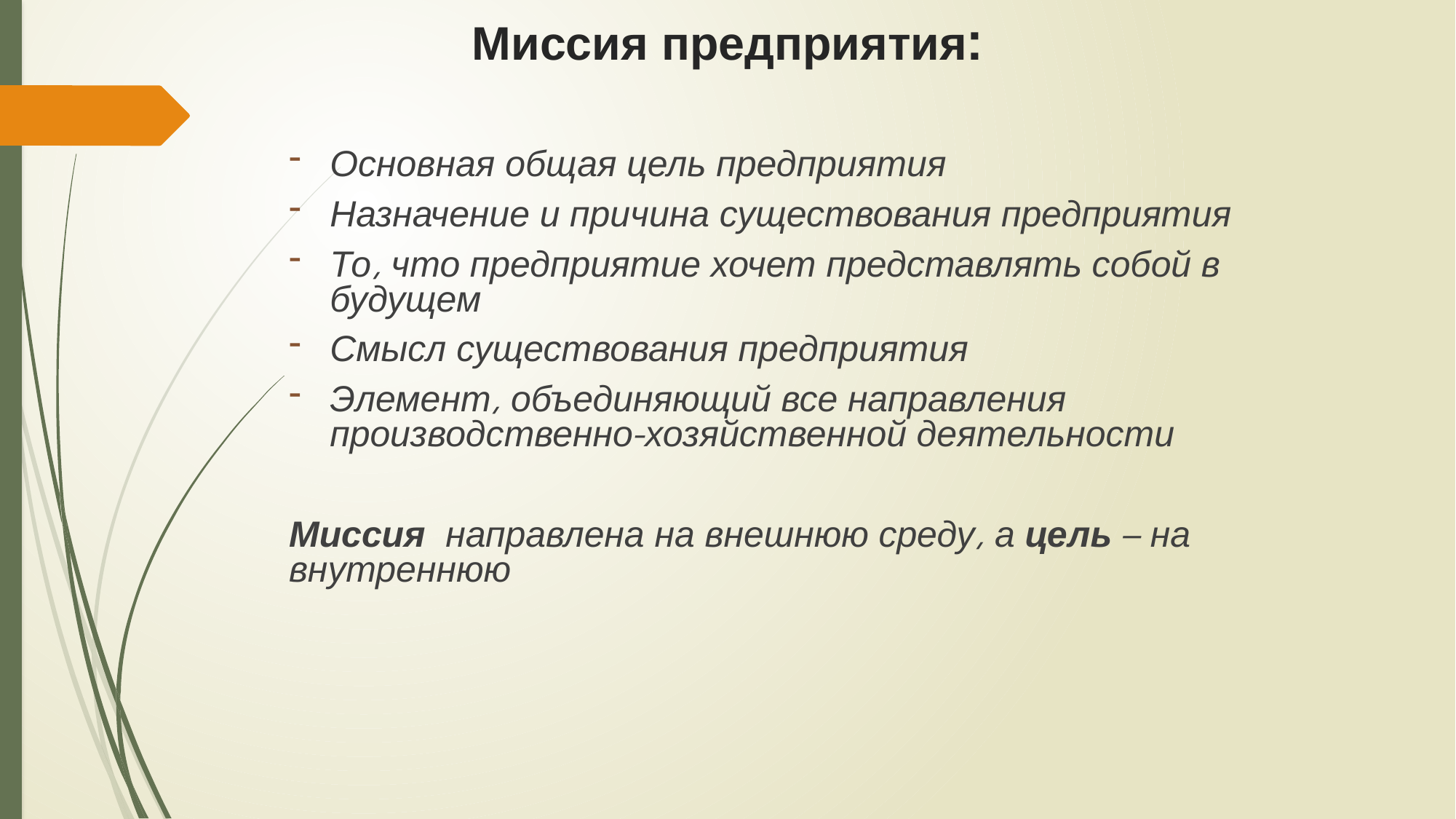

# Миссия предприятия:
Основная общая цель предприятия
Назначение и причина существования предприятия
То, что предприятие хочет представлять собой в будущем
Смысл существования предприятия
Элемент, объединяющий все направления производственно-хозяйственной деятельности

Миссия  направлена на внешнюю среду, а цель – на внутреннюю